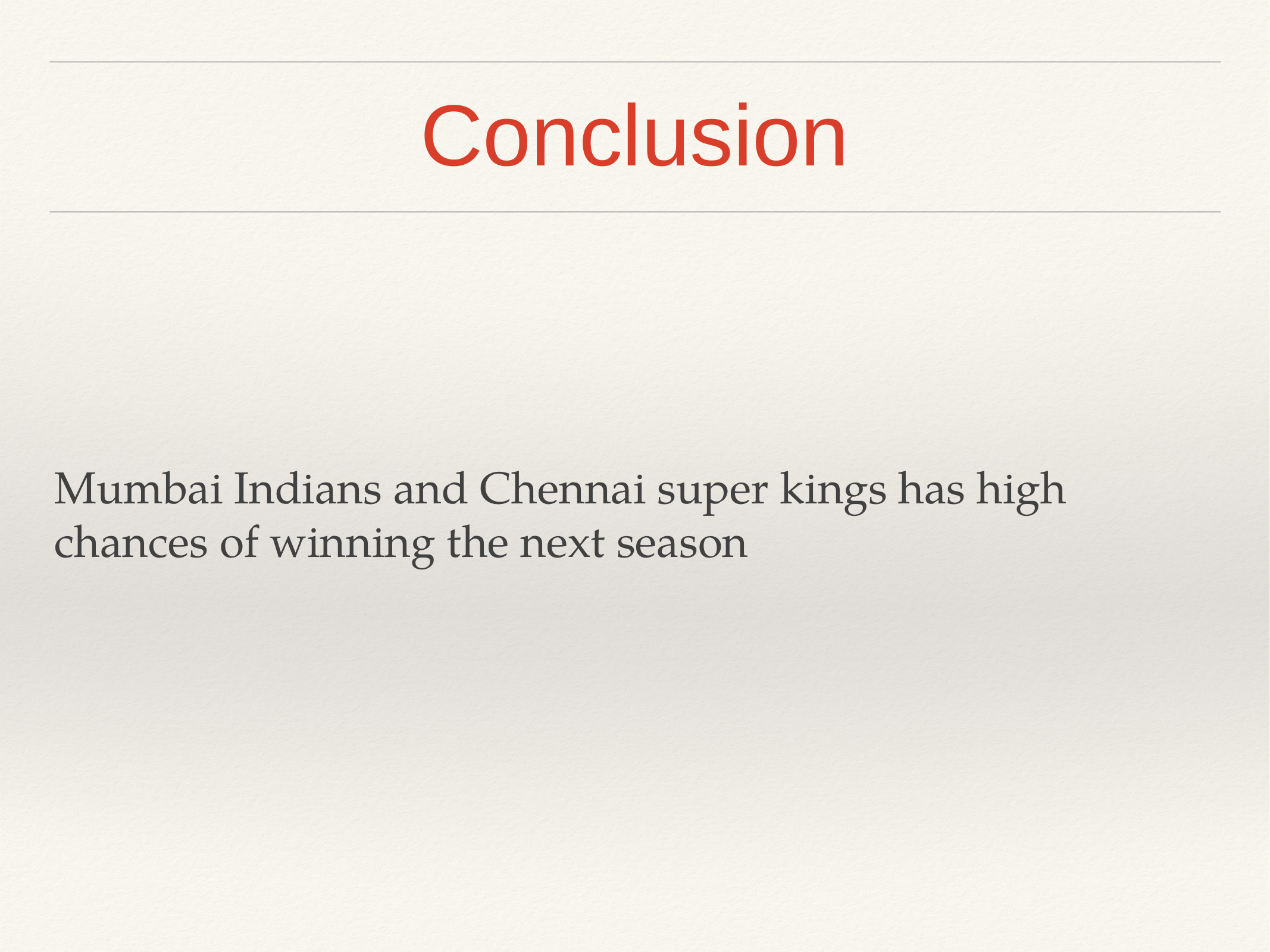

# Conclusion
Mumbai Indians and Chennai super kings has high chances of winning the next season